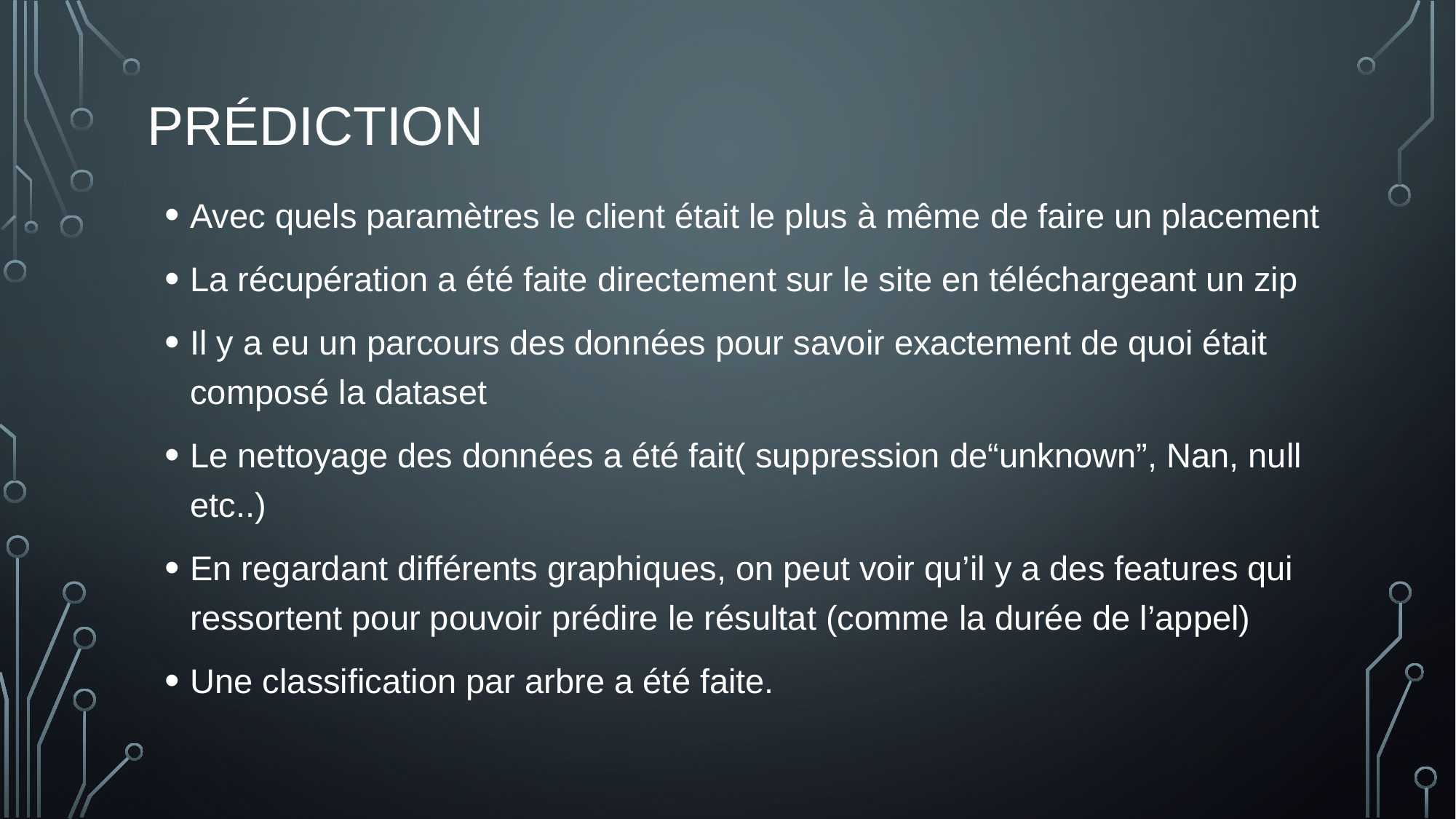

# Prédiction
Avec quels paramètres le client était le plus à même de faire un placement
La récupération a été faite directement sur le site en téléchargeant un zip
Il y a eu un parcours des données pour savoir exactement de quoi était composé la dataset
Le nettoyage des données a été fait( suppression de“unknown”, Nan, null etc..)
En regardant différents graphiques, on peut voir qu’il y a des features qui ressortent pour pouvoir prédire le résultat (comme la durée de l’appel)
Une classification par arbre a été faite.